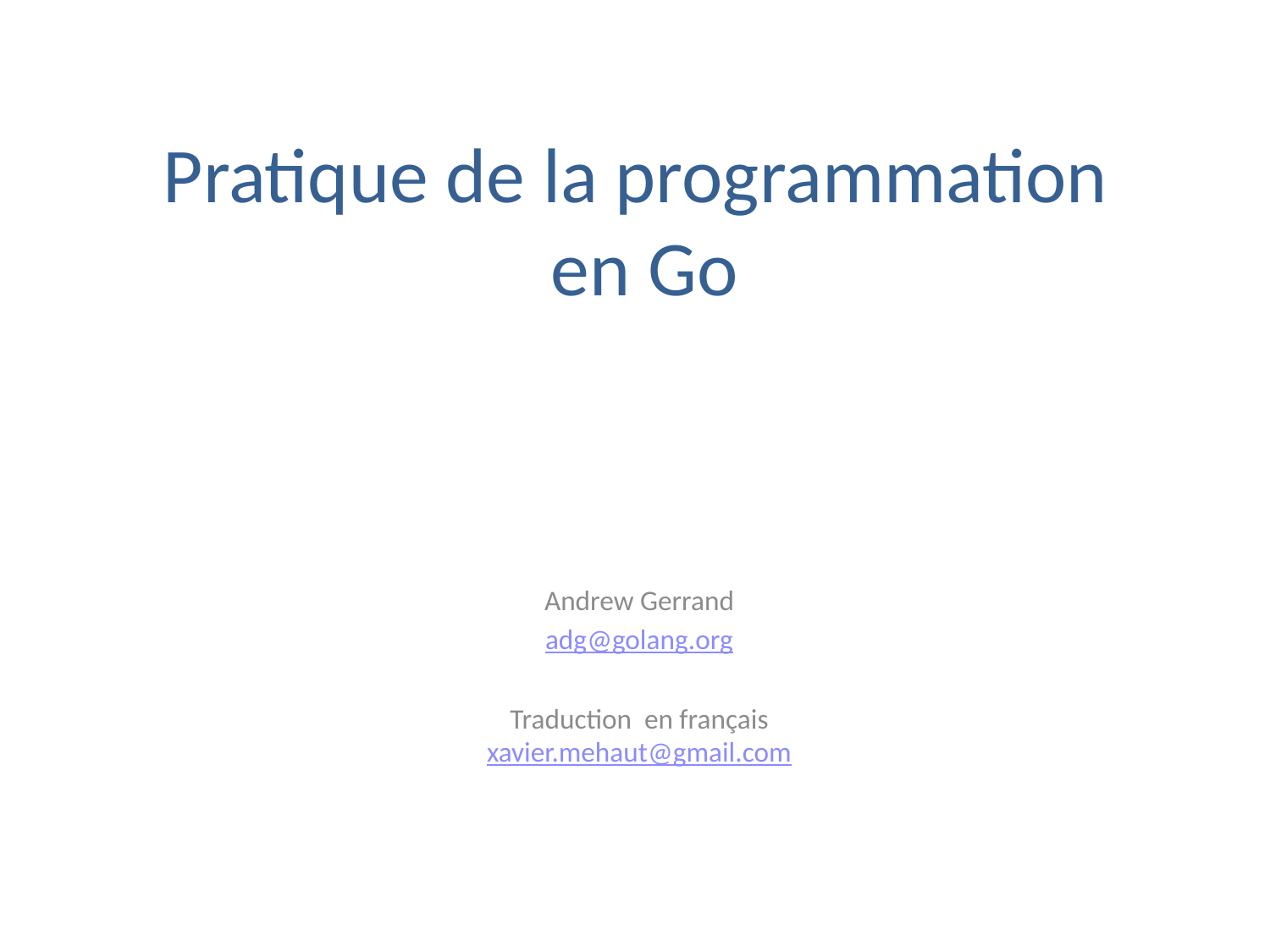

# Pratique de la programmation en Go
Andrew Gerrand
adg@golang.org

Traduction  en français
xavier.mehaut@gmail.com